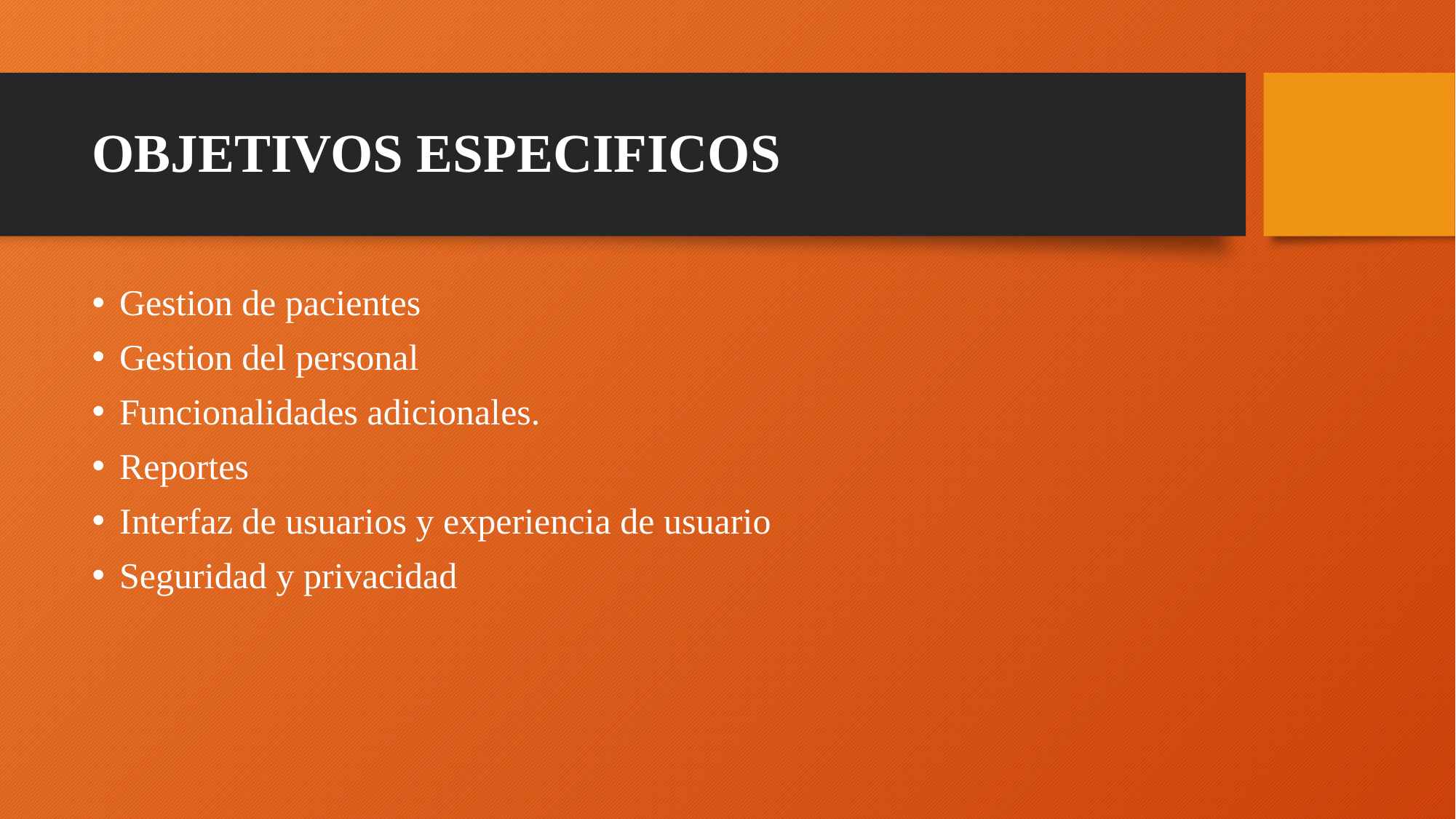

# OBJETIVOS ESPECIFICOS
Gestion de pacientes
Gestion del personal
Funcionalidades adicionales.
Reportes
Interfaz de usuarios y experiencia de usuario
Seguridad y privacidad